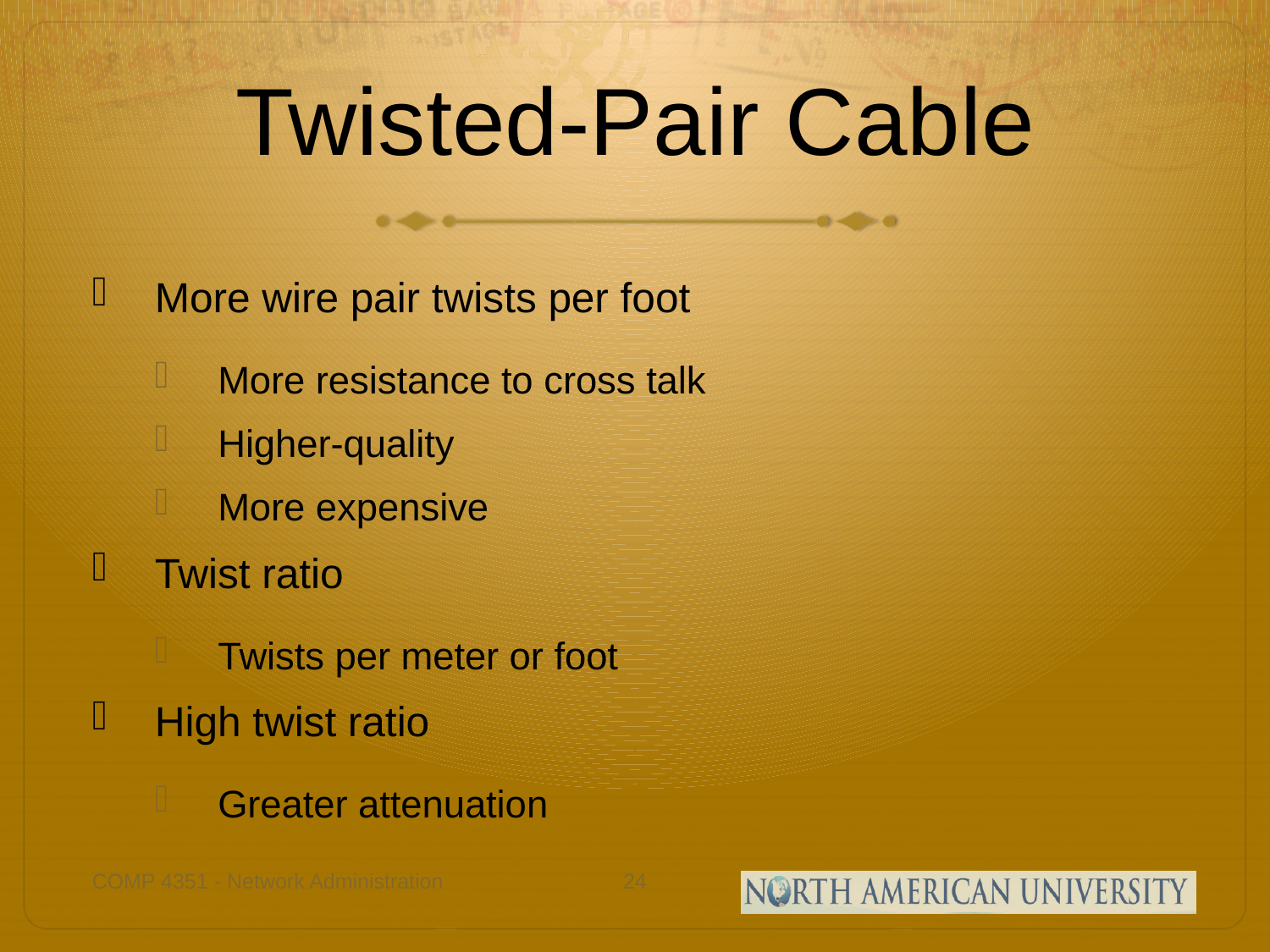

# Twisted-Pair Cable
More wire pair twists per foot
More resistance to cross talk
Higher-quality
More expensive
Twist ratio
Twists per meter or foot
High twist ratio
Greater attenuation
COMP 4351 - Network Administration
24